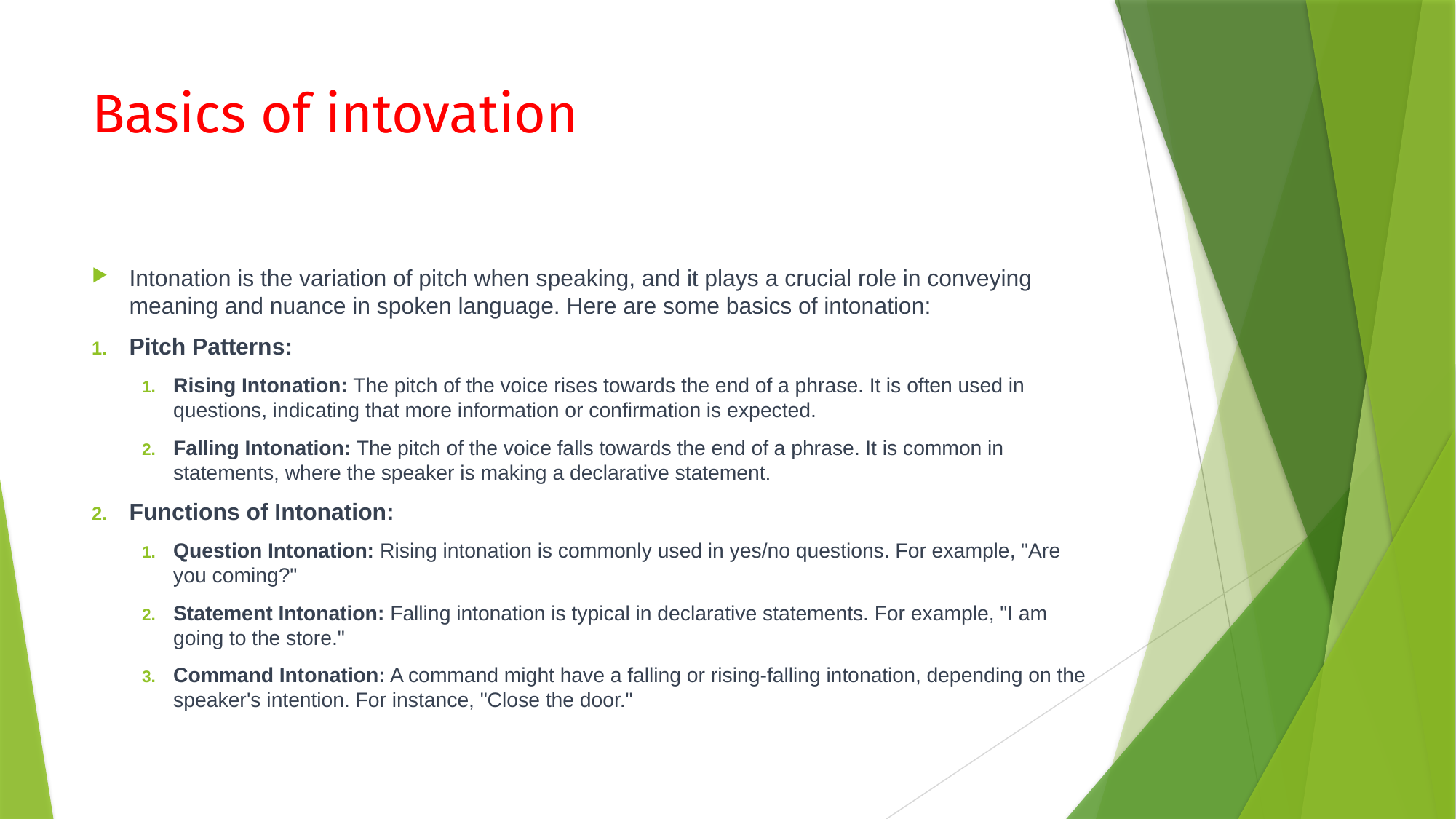

# Basics of intovation
Intonation is the variation of pitch when speaking, and it plays a crucial role in conveying meaning and nuance in spoken language. Here are some basics of intonation:
Pitch Patterns:
Rising Intonation: The pitch of the voice rises towards the end of a phrase. It is often used in questions, indicating that more information or confirmation is expected.
Falling Intonation: The pitch of the voice falls towards the end of a phrase. It is common in statements, where the speaker is making a declarative statement.
Functions of Intonation:
Question Intonation: Rising intonation is commonly used in yes/no questions. For example, "Are you coming?"
Statement Intonation: Falling intonation is typical in declarative statements. For example, "I am going to the store."
Command Intonation: A command might have a falling or rising-falling intonation, depending on the speaker's intention. For instance, "Close the door."